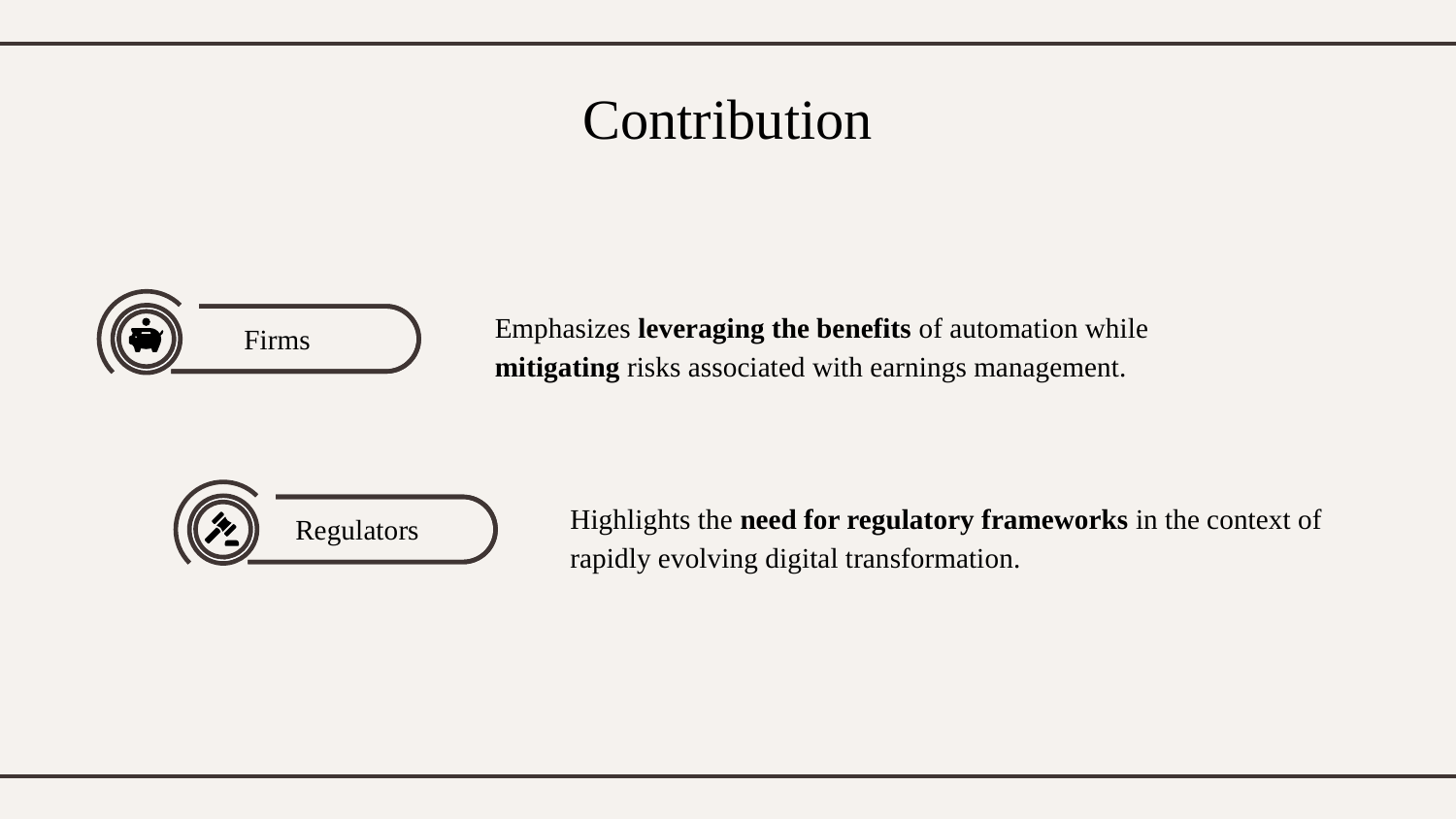

# Contribution

Firms

Emphasizes leveraging the benefits of automation while mitigating risks associated with earnings management.

Regulators

Highlights the need for regulatory frameworks in the context of rapidly evolving digital transformation.